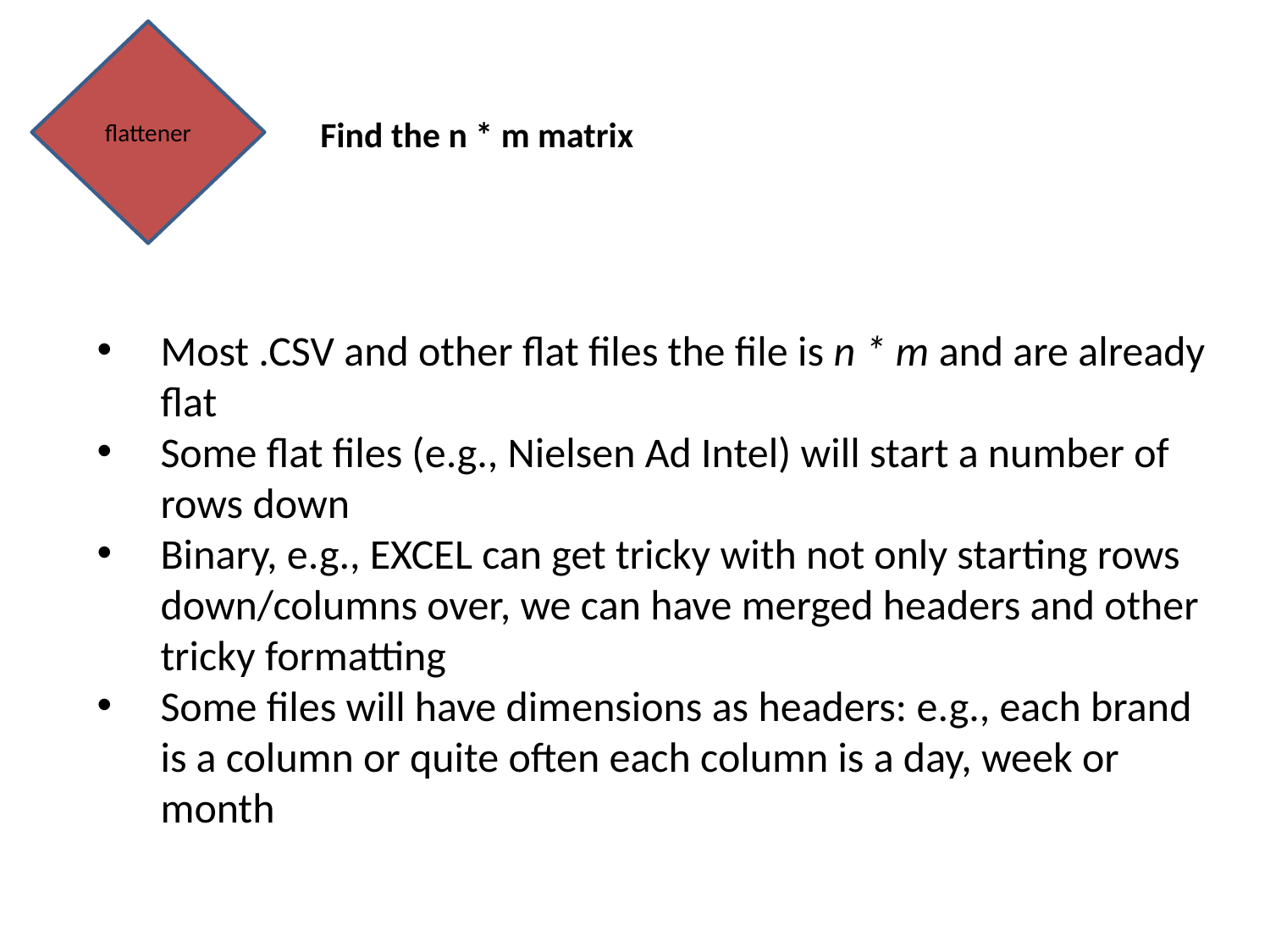

flattener
Find the n * m matrix
Most .CSV and other flat files the file is n * m and are already flat
Some flat files (e.g., Nielsen Ad Intel) will start a number of rows down
Binary, e.g., EXCEL can get tricky with not only starting rows down/columns over, we can have merged headers and other tricky formatting
Some files will have dimensions as headers: e.g., each brand is a column or quite often each column is a day, week or month